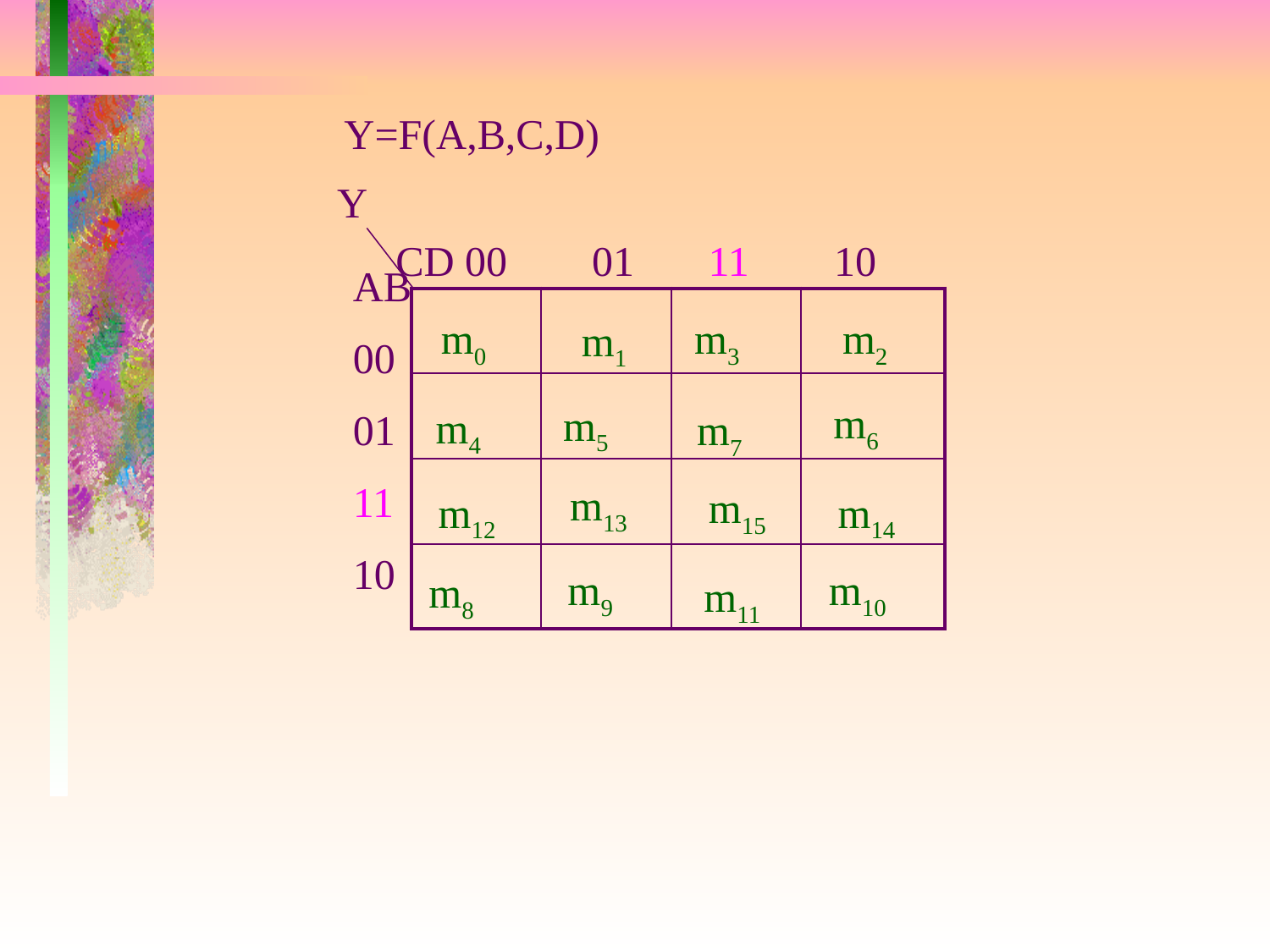

Y=F(A,B,C,D)
Y
CD 00        01       11        10

AB
00
01
11
10
|  |  |  |  |
| --- | --- | --- | --- |
|  |  |  |  |
|  |  |  |  |
|  |  |  |  |
m3
m2
m0
m1
m6
m5
m4
m7
m13
m15
m12
m14
m9
m10
m8
m11